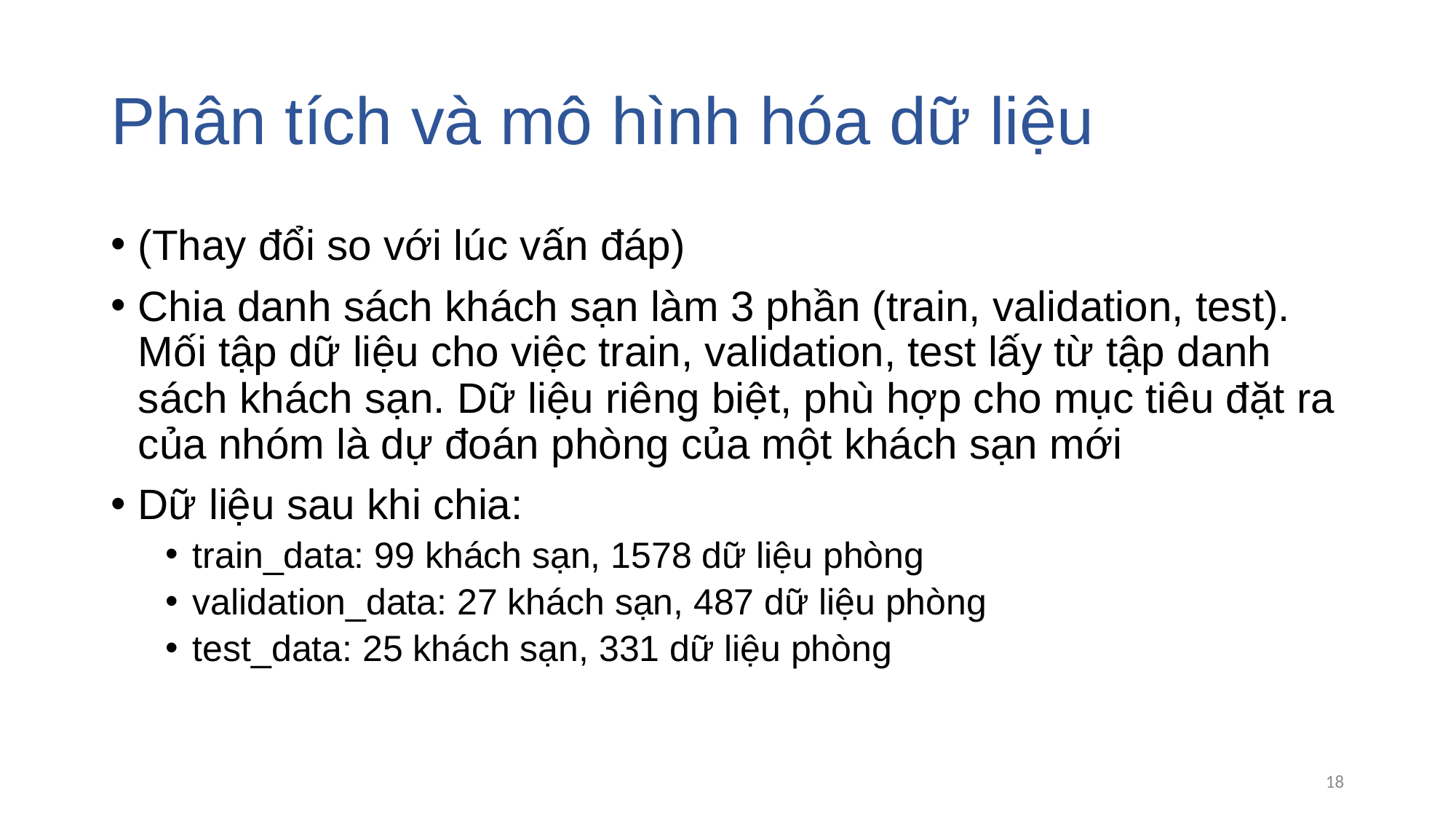

# Phân tích và mô hình hóa dữ liệu
(Thay đổi so với lúc vấn đáp)
Chia danh sách khách sạn làm 3 phần (train, validation, test). Mối tập dữ liệu cho việc train, validation, test lấy từ tập danh sách khách sạn. Dữ liệu riêng biệt, phù hợp cho mục tiêu đặt ra của nhóm là dự đoán phòng của một khách sạn mới
Dữ liệu sau khi chia:
train_data: 99 khách sạn, 1578 dữ liệu phòng
validation_data: 27 khách sạn, 487 dữ liệu phòng
test_data: 25 khách sạn, 331 dữ liệu phòng
18